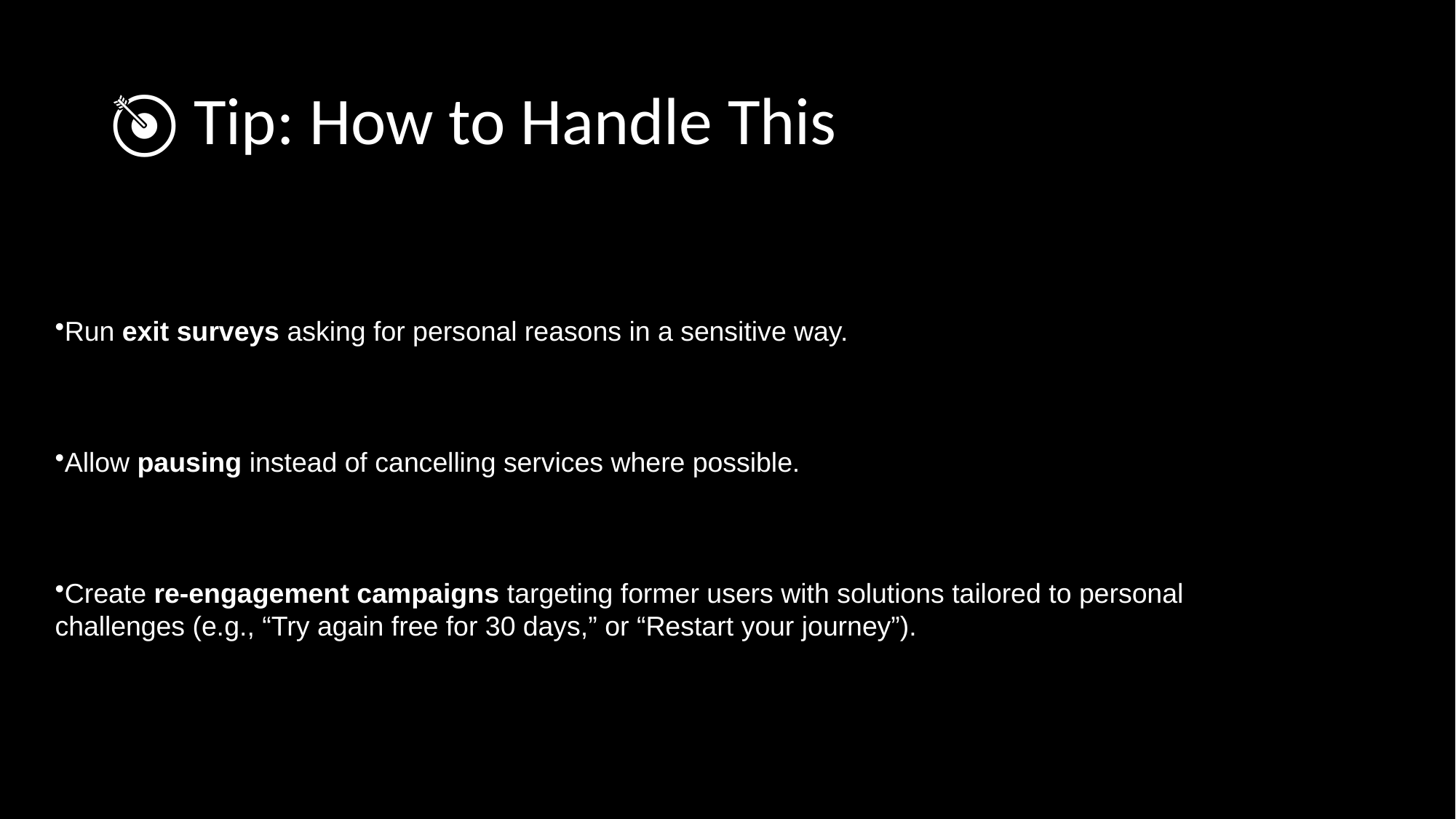

# 🎯 Tip: How to Handle This
Run exit surveys asking for personal reasons in a sensitive way.

Allow pausing instead of cancelling services where possible.

Create re-engagement campaigns targeting former users with solutions tailored to personal challenges (e.g., “Try again free for 30 days,” or “Restart your journey”).